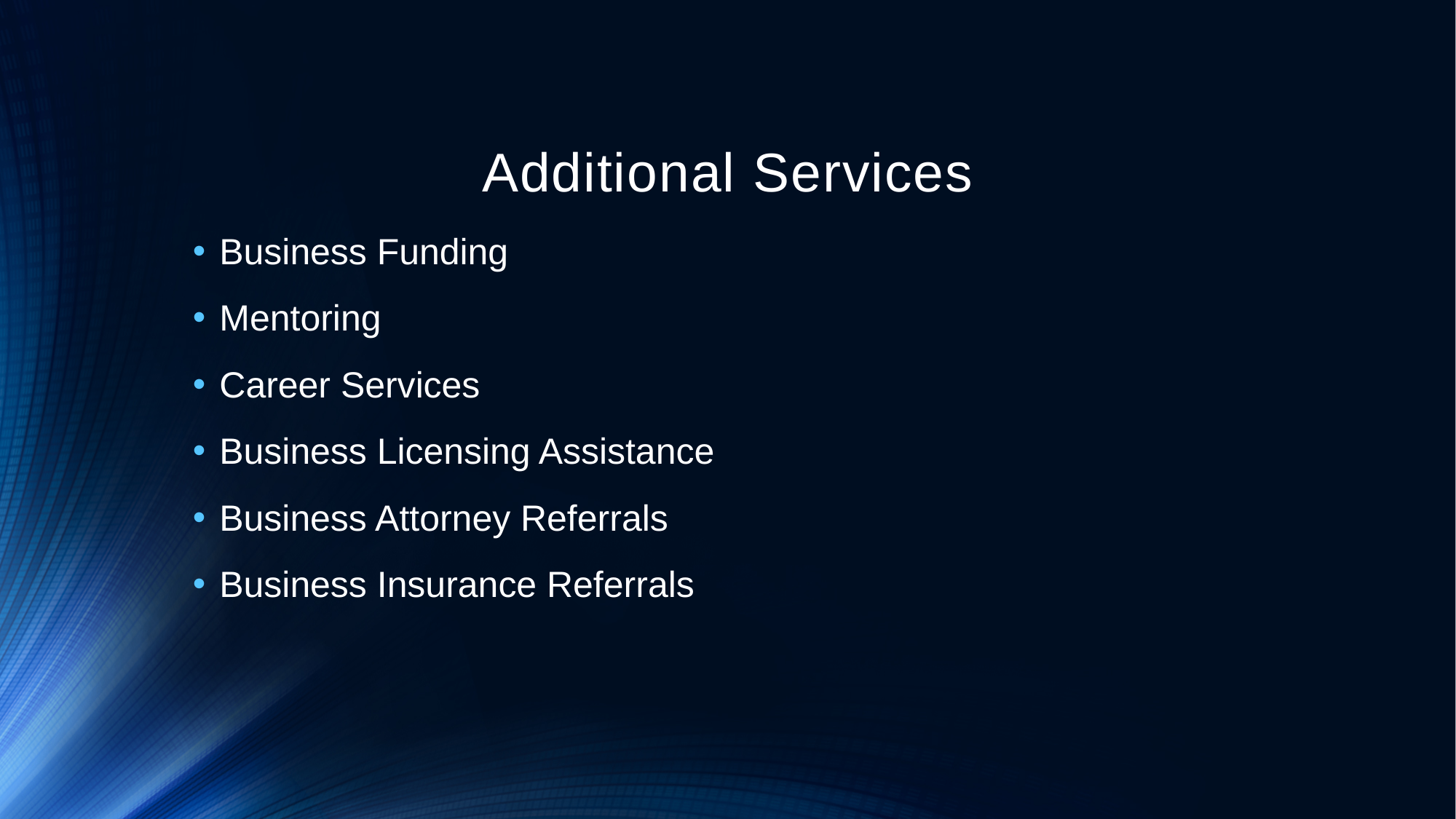

# Additional Services
Business Funding
Mentoring
Career Services
Business Licensing Assistance
Business Attorney Referrals
Business Insurance Referrals